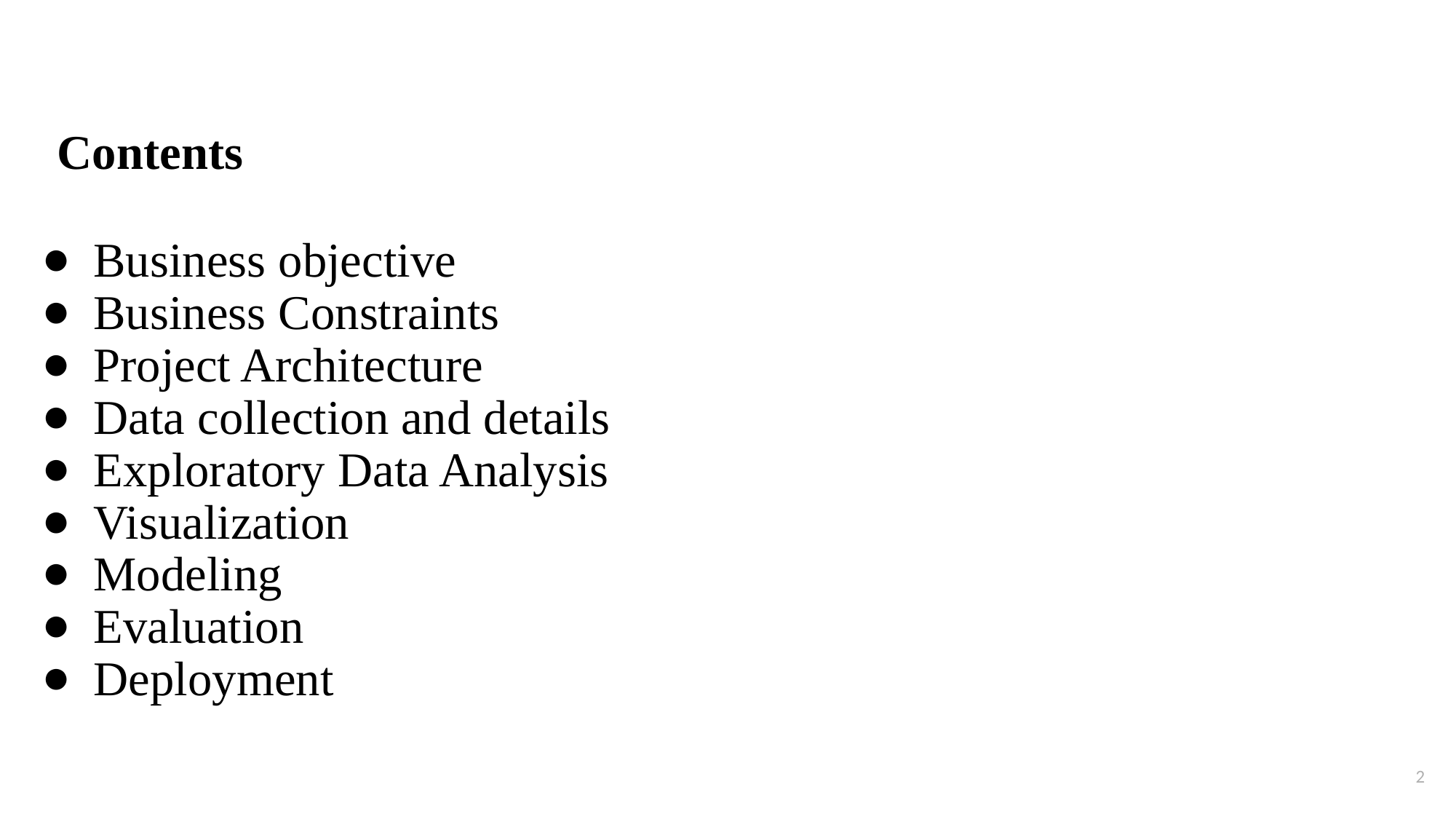

# Contents
Business objective
Business Constraints
Project Architecture
Data collection and details
Exploratory Data Analysis
Visualization
Modeling
Evaluation
Deployment
2